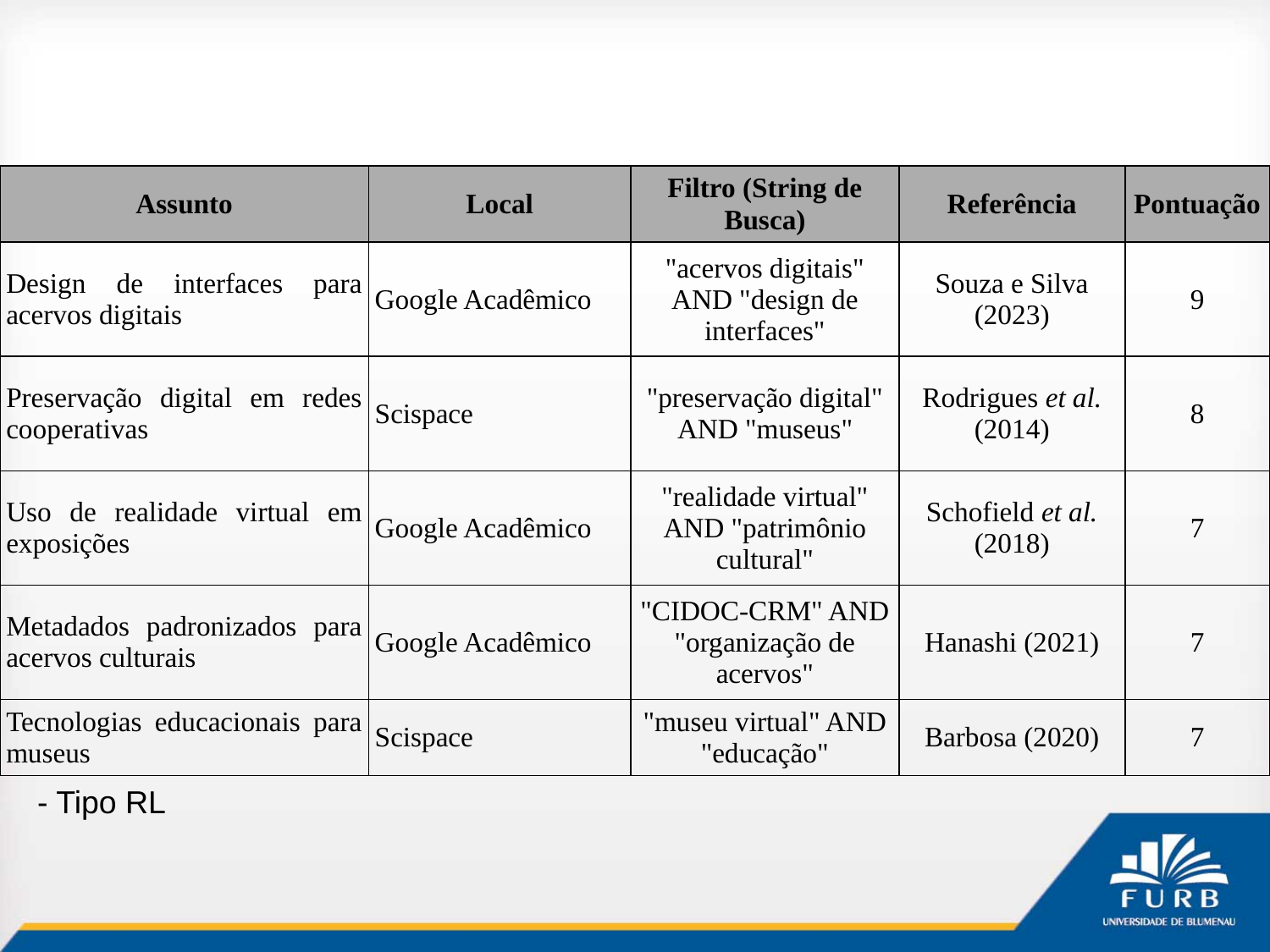

| Assunto | Local | Filtro (String de Busca) | Referência | Pontuação |
| --- | --- | --- | --- | --- |
| Design de interfaces para acervos digitais | Google Acadêmico | "acervos digitais" AND "design de interfaces" | Souza e Silva (2023) | 9 |
| Preservação digital em redes cooperativas | Scispace | "preservação digital" AND "museus" | Rodrigues et al. (2014) | 8 |
| Uso de realidade virtual em exposições | Google Acadêmico | "realidade virtual" AND "patrimônio cultural" | Schofield et al. (2018) | 7 |
| Metadados padronizados para acervos culturais | Google Acadêmico | "CIDOC-CRM" AND "organização de acervos" | Hanashi (2021) | 7 |
| Tecnologias educacionais para museus | Scispace | "museu virtual" AND "educação" | Barbosa (2020) | 7 |
- Tipo RL